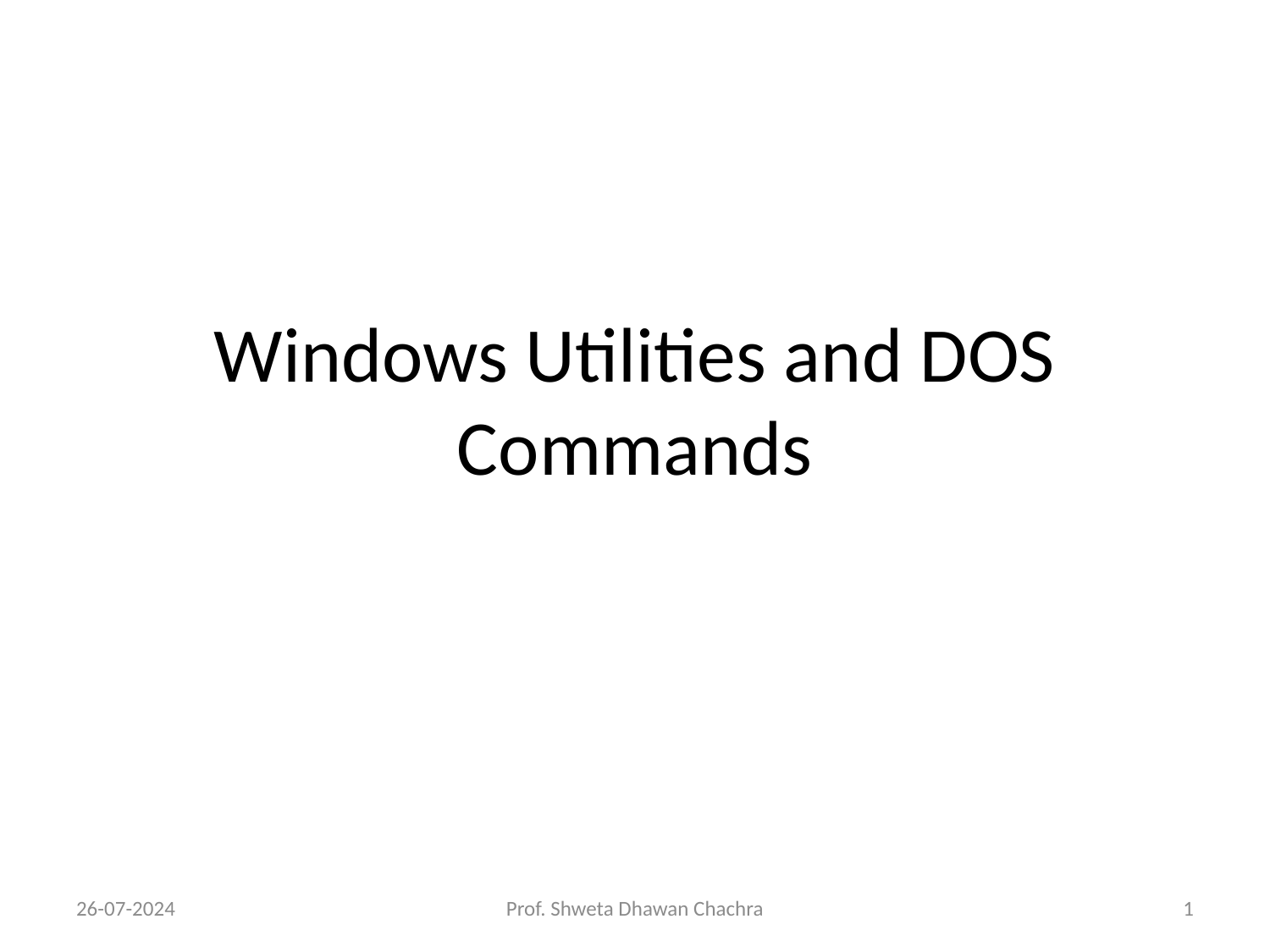

# Windows Utilities and DOS Commands

26-07-2024
Prof. Shweta Dhawan Chachra
1